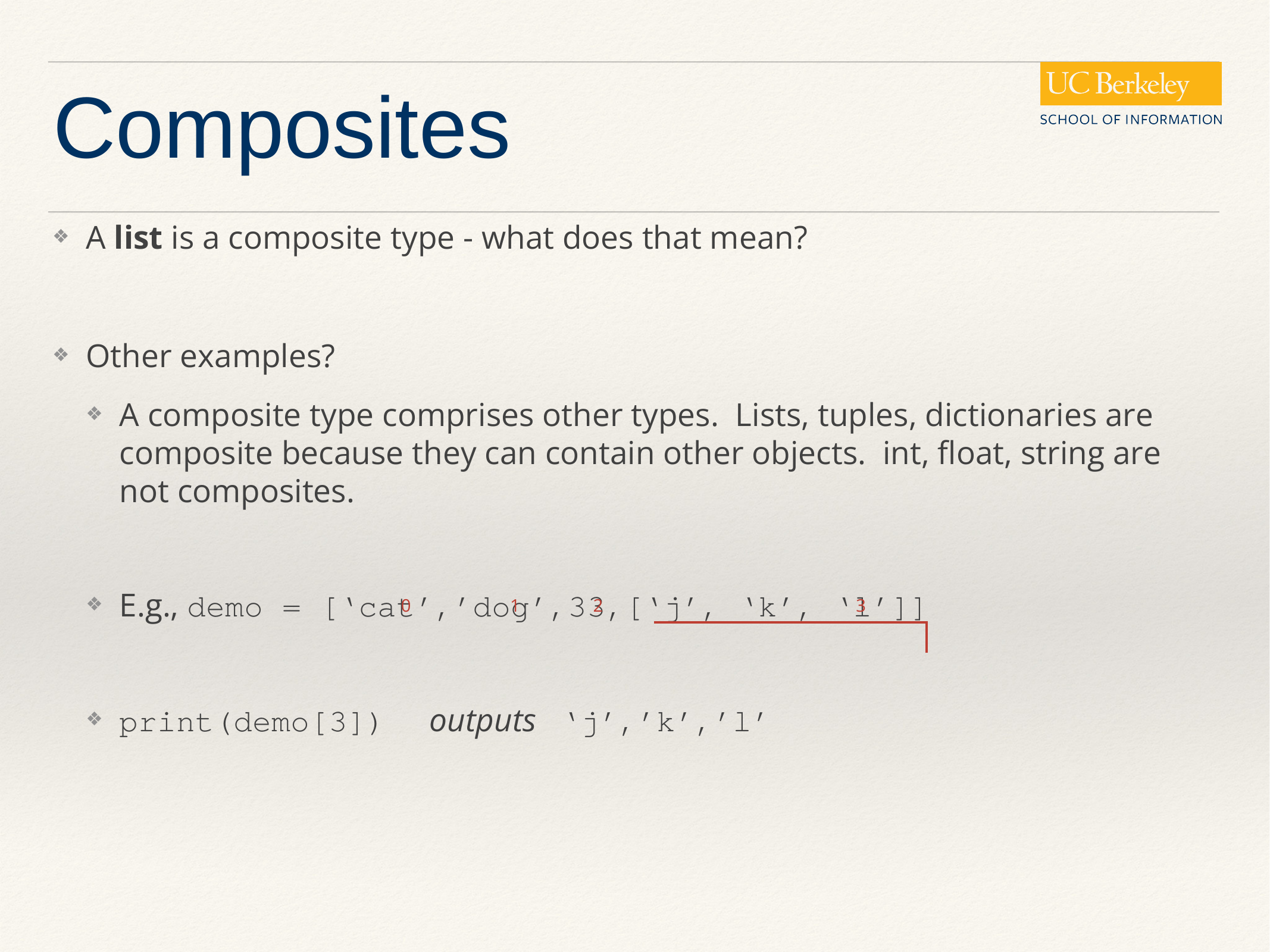

# Composites
A list is a composite type - what does that mean?

Other examples?
A composite type comprises other types.  Lists, tuples, dictionaries are composite because they can contain other objects.  int, float, string are not composites.

E.g., demo = [‘cat’,’dog’,33,[‘j’, ‘k’, ‘l’]]

print(demo[3])    outputs   ‘j’,’k’,’l’
0
1
2
3

7